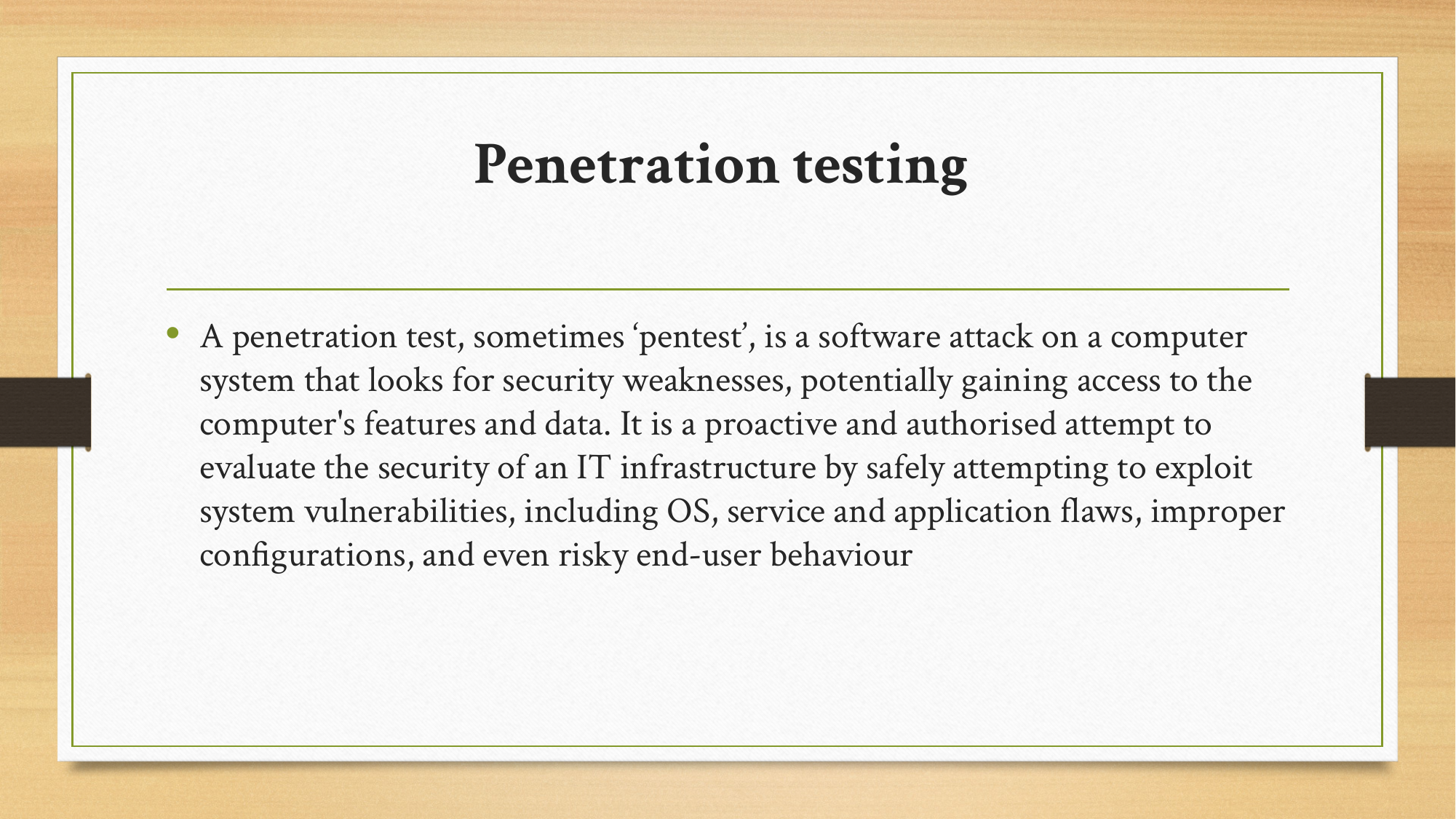

# Penetration testing
A penetration test, sometimes ‘pentest’, is a software attack on a computer system that looks for security weaknesses, potentially gaining access to the computer's features and data. It is a proactive and authorised attempt to evaluate the security of an IT infrastructure by safely attempting to exploit system vulnerabilities, including OS, service and application flaws, improper configurations, and even risky end-user behaviour